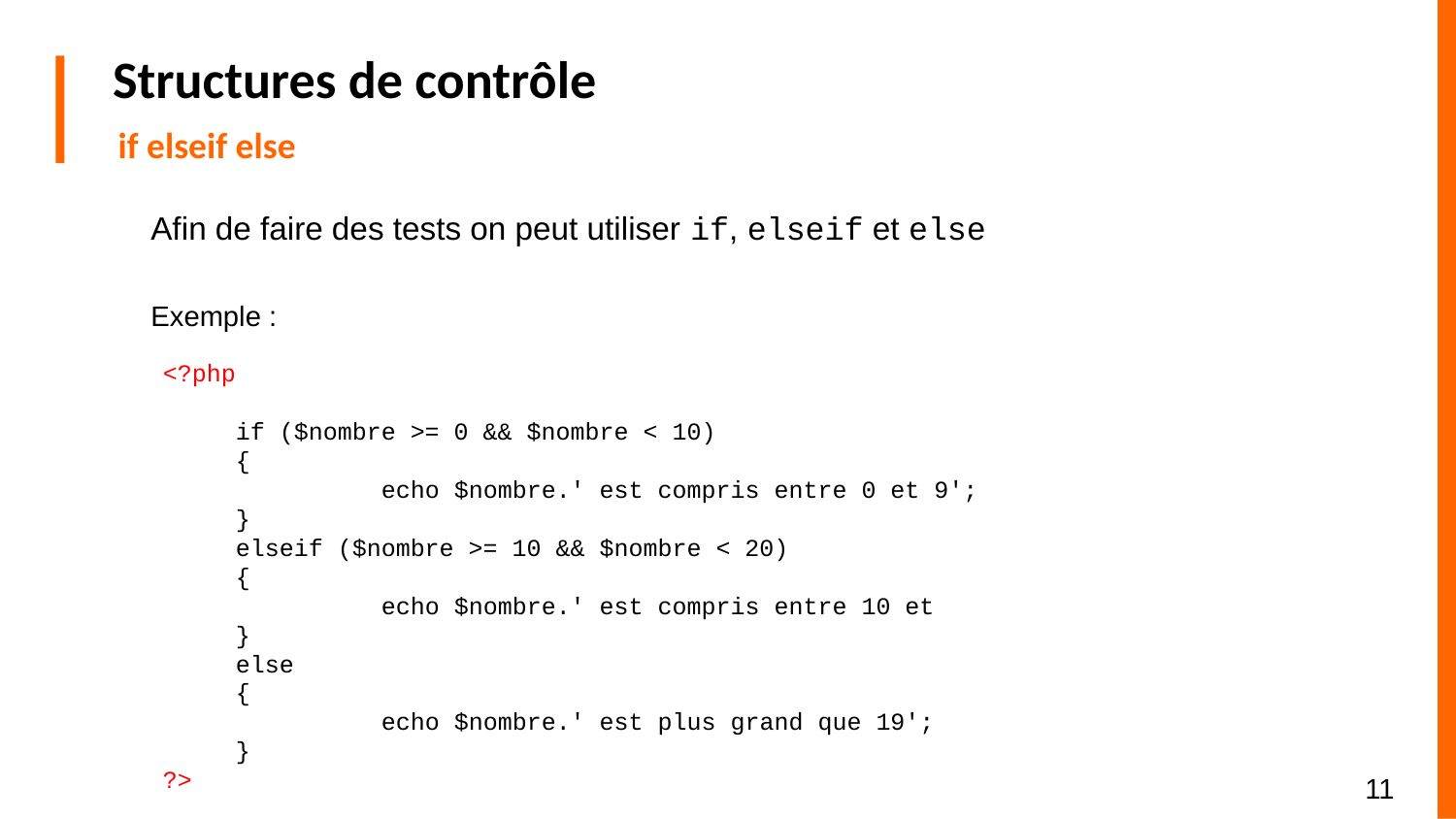

# Structures de contrôle
if elseif else
Afin de faire des tests on peut utiliser if, elseif et else
Exemple :
<?php

if ($nombre >= 0 && $nombre < 10)
{
	echo $nombre.' est compris entre 0 et 9';
}
elseif ($nombre >= 10 && $nombre < 20)
{
	echo $nombre.' est compris entre 10 et
}
else
{
	echo $nombre.' est plus grand que 19';
}
?>
11